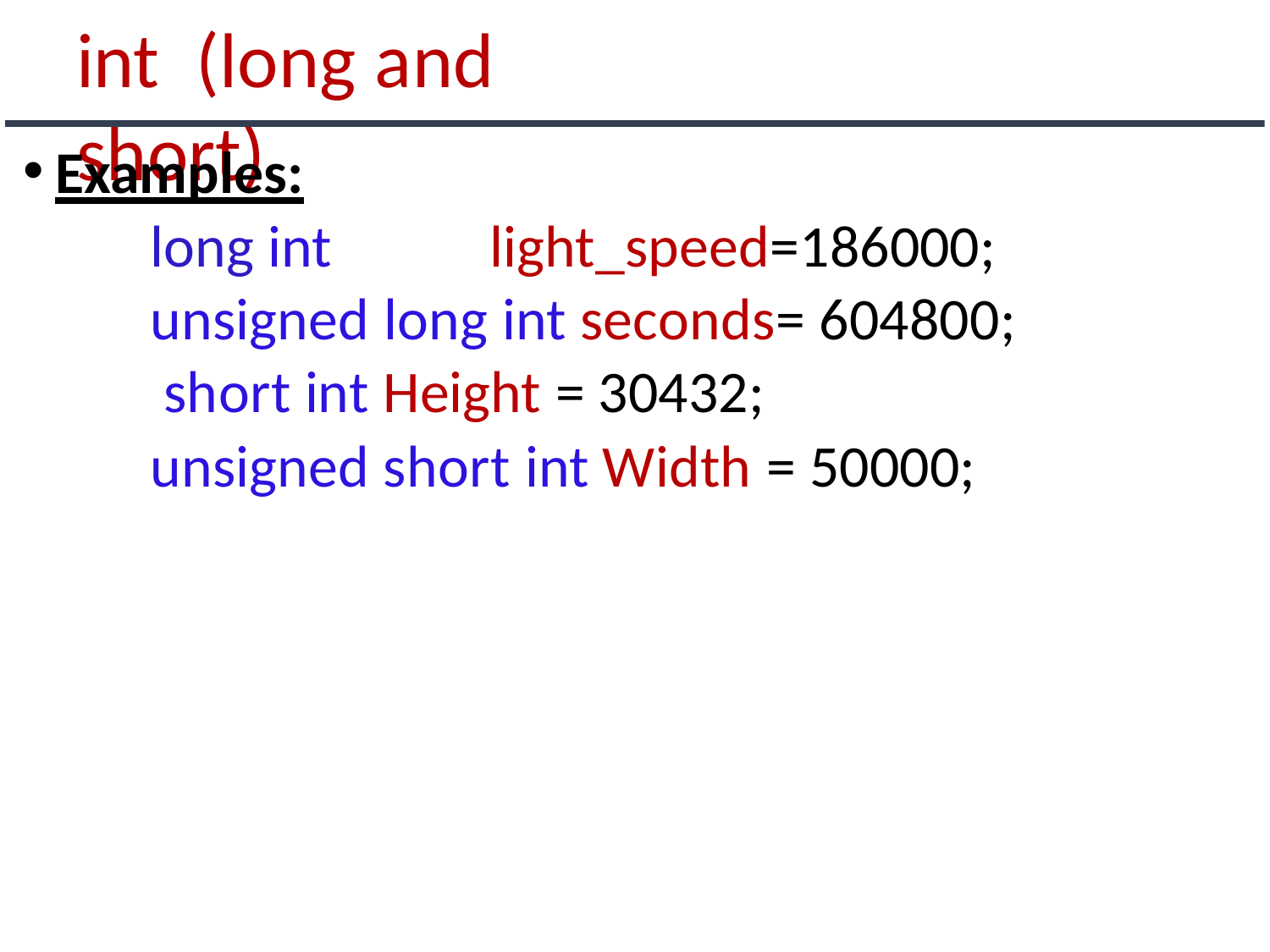

# int	(long and short)

Examples:
long int	light_speed=186000;  unsigned long int seconds= 604800;  short int Height = 30432;
unsigned short int Width = 50000;